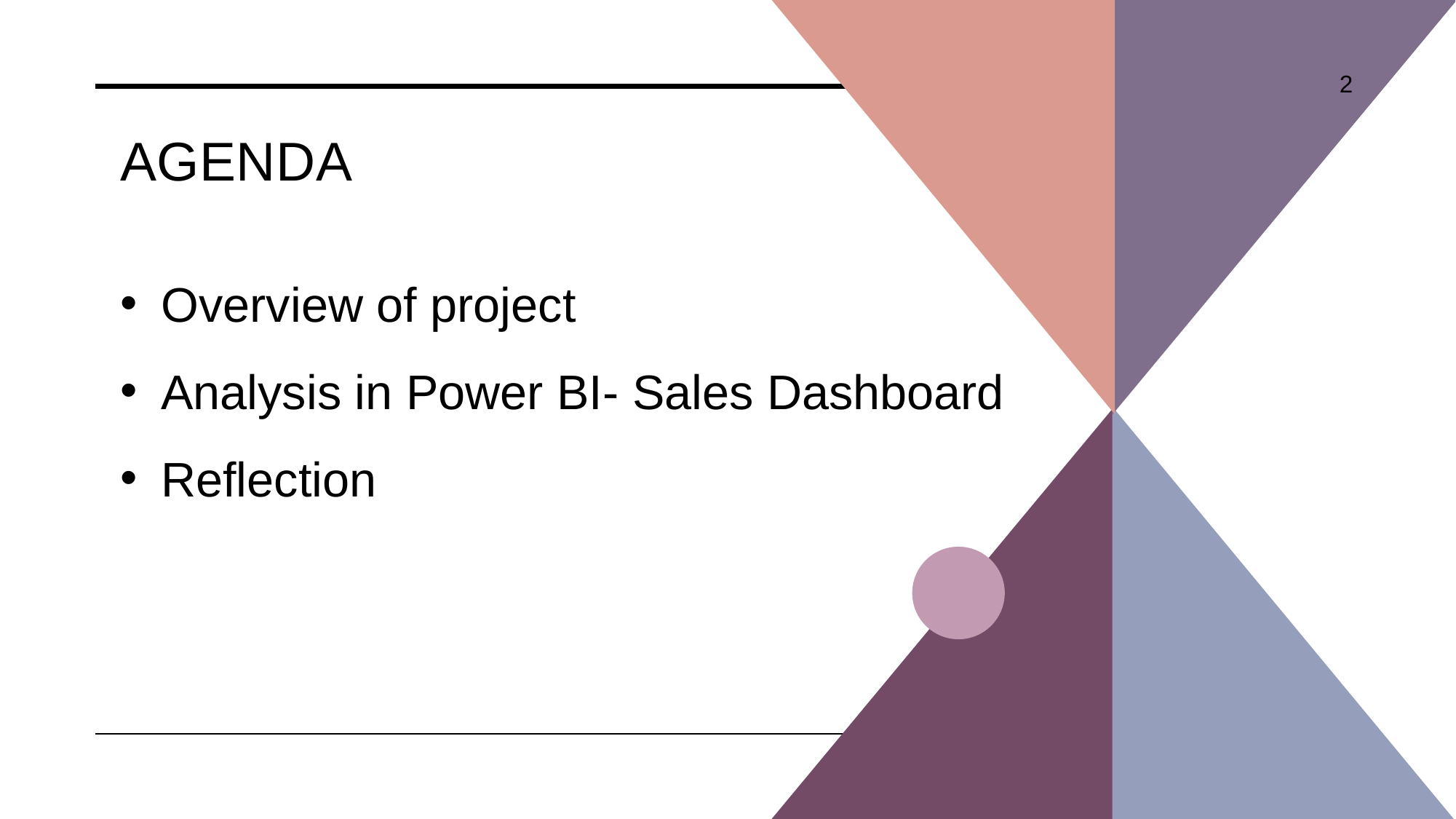

2
# agenda
Overview of project
Analysis in Power BI- Sales Dashboard
Reflection